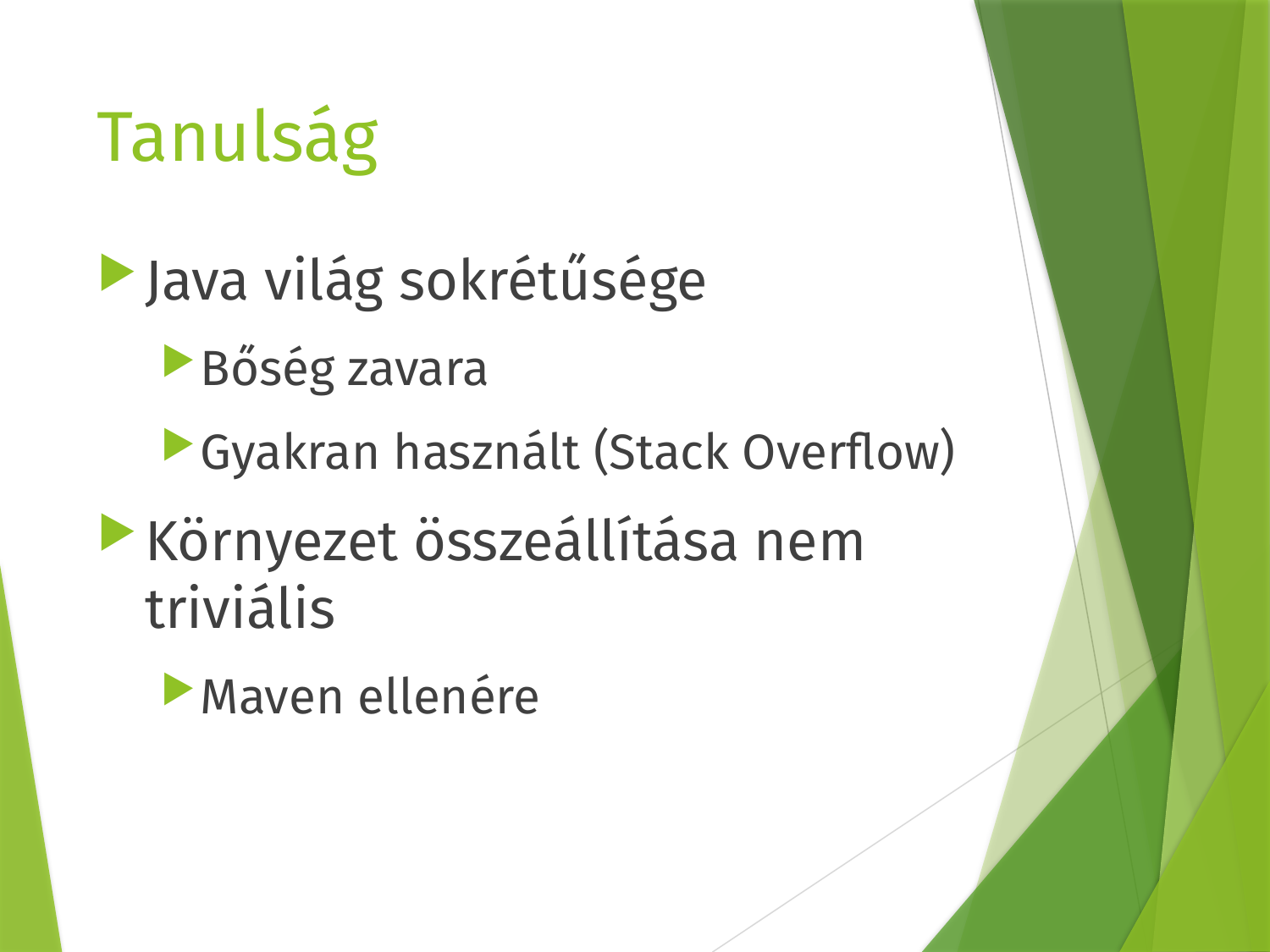

# Tanulság
Java világ sokrétűsége
Bőség zavara
Gyakran használt (Stack Overflow)
Környezet összeállítása nem triviális
Maven ellenére